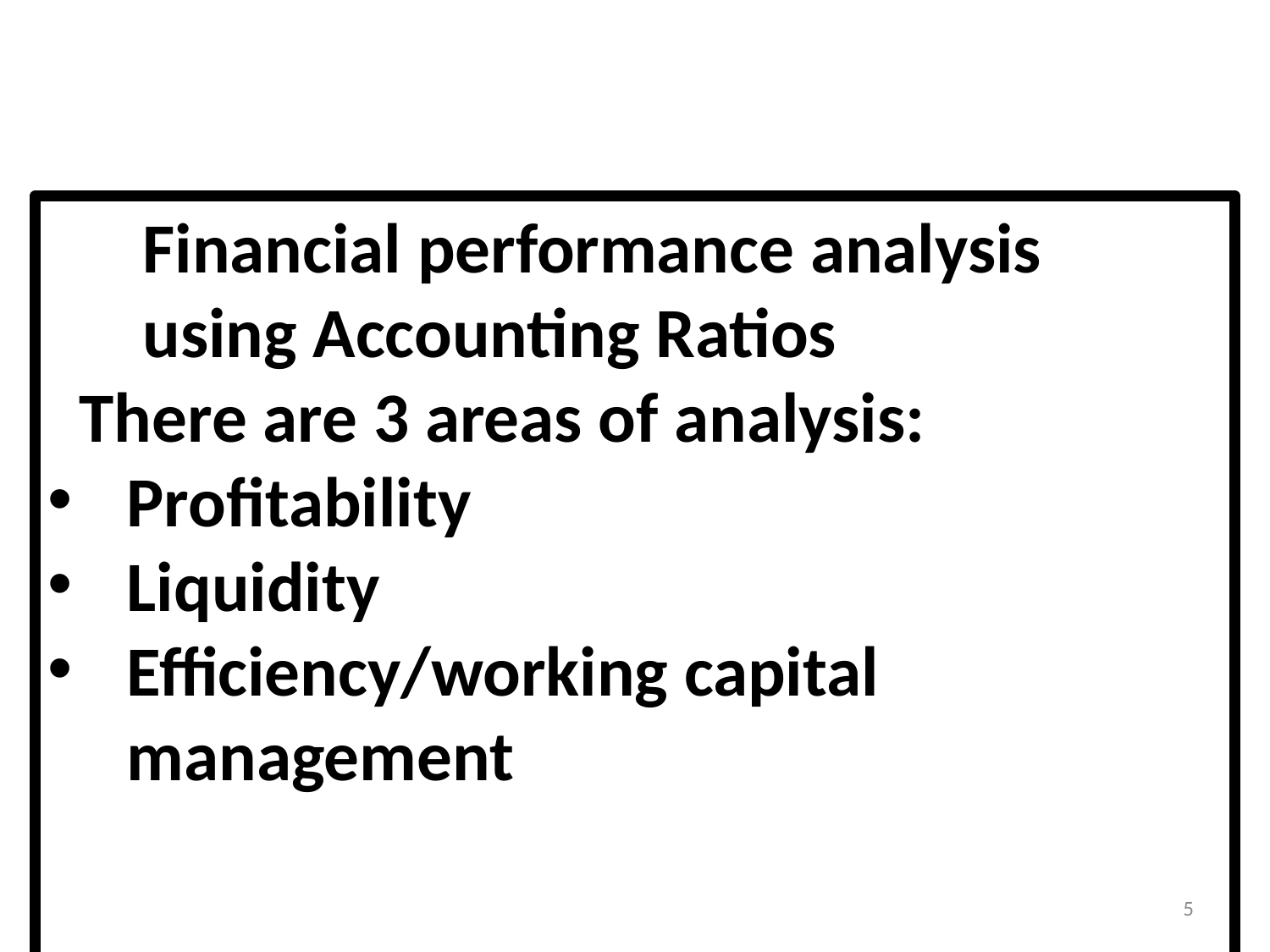

Financial performance analysis
      using Accounting Ratios
  There are 3 areas of analysis:
Profitability
Liquidity
Efficiency/working capital management

5